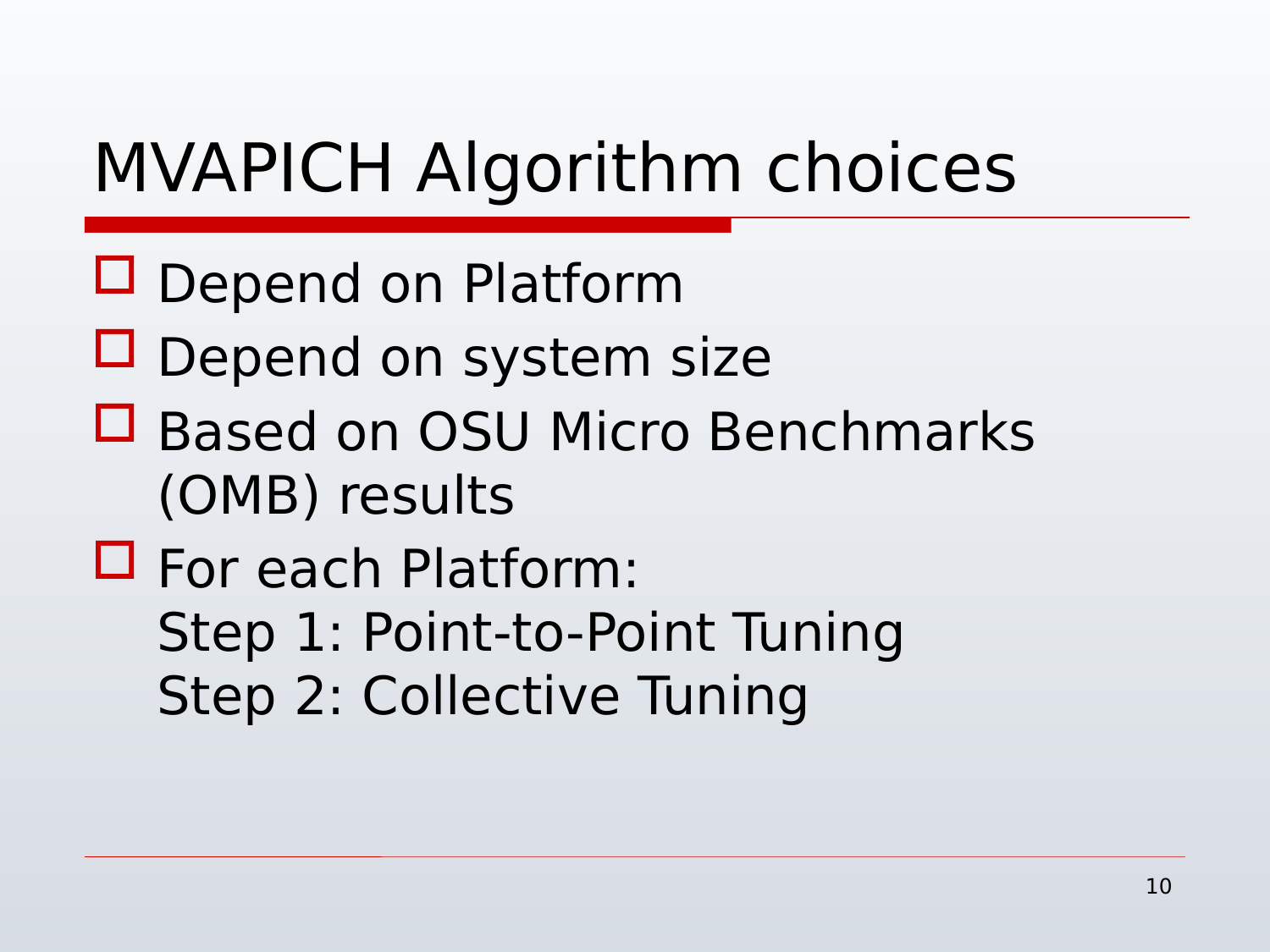

# MVAPICH Algorithm choices
Depend on Platform
Depend on system size
Based on OSU Micro Benchmarks (OMB) results
For each Platform:
Step 1: Point-to-Point Tuning
Step 2: Collective Tuning
10